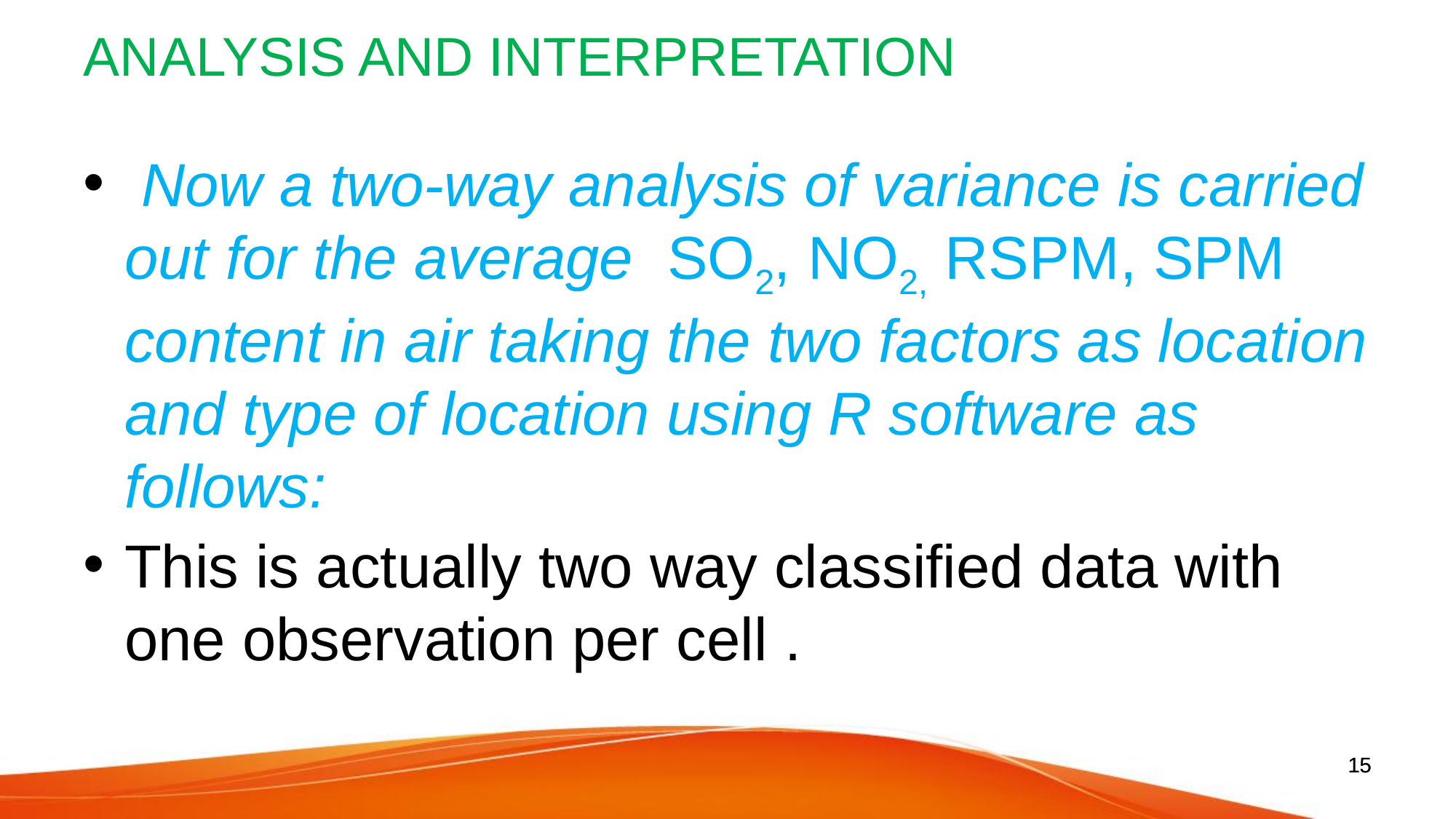

# ANALYSIS AND INTERPRETATION
 Now a two-way analysis of variance is carried out for the average  SO2, NO2, RSPM, SPM content in air taking the two factors as location and type of location using R software as follows:
This is actually two way classified data with one observation per cell .

15
15